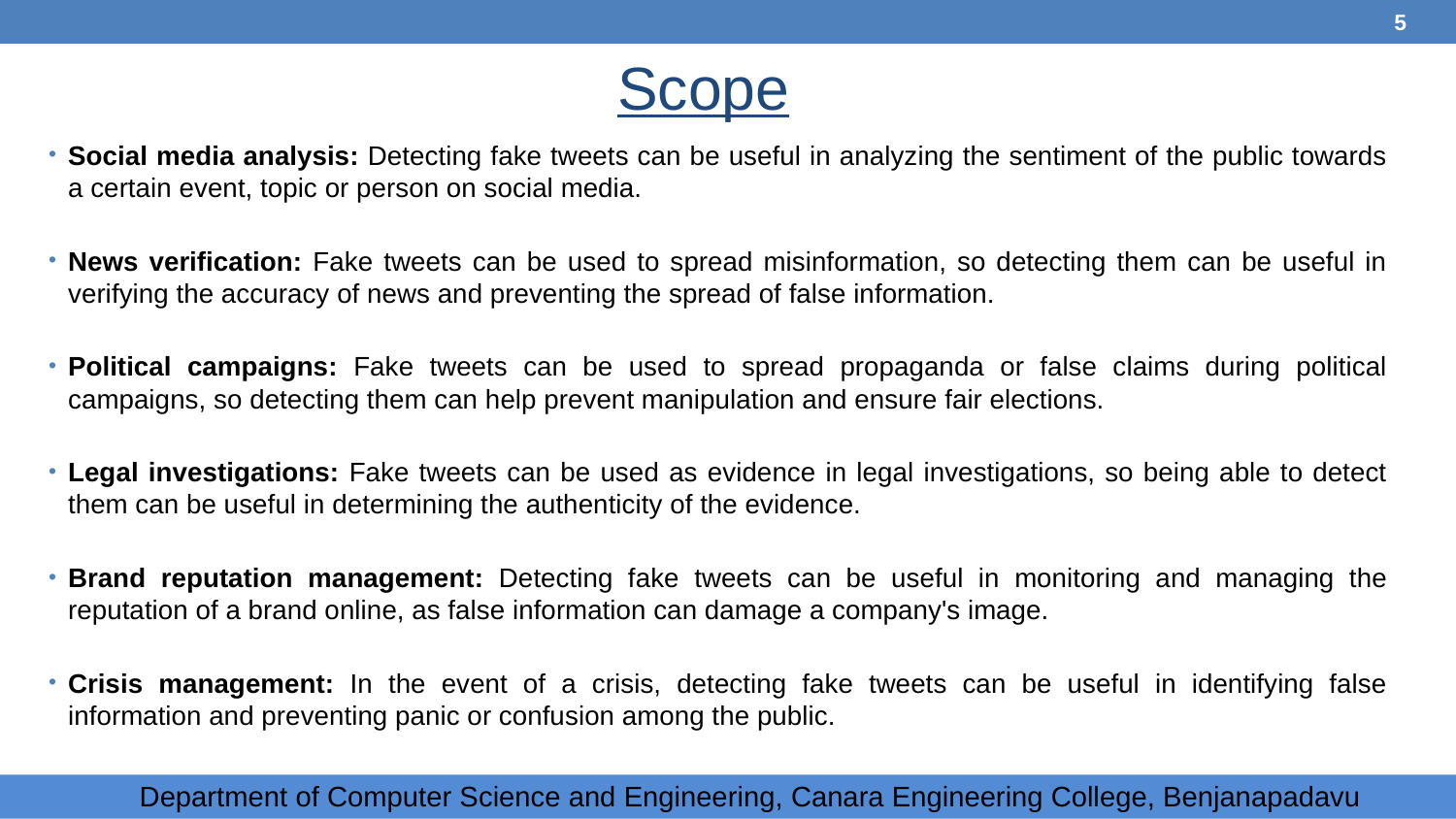

5
# Scope
Social media analysis: Detecting fake tweets can be useful in analyzing the sentiment of the public towards a certain event, topic or person on social media.

News verification: Fake tweets can be used to spread misinformation, so detecting them can be useful in verifying the accuracy of news and preventing the spread of false information.

Political campaigns: Fake tweets can be used to spread propaganda or false claims during political campaigns, so detecting them can help prevent manipulation and ensure fair elections.

Legal investigations: Fake tweets can be used as evidence in legal investigations, so being able to detect them can be useful in determining the authenticity of the evidence.

Brand reputation management: Detecting fake tweets can be useful in monitoring and managing the reputation of a brand online, as false information can damage a company's image.

Crisis management: In the event of a crisis, detecting fake tweets can be useful in identifying false information and preventing panic or confusion among the public.